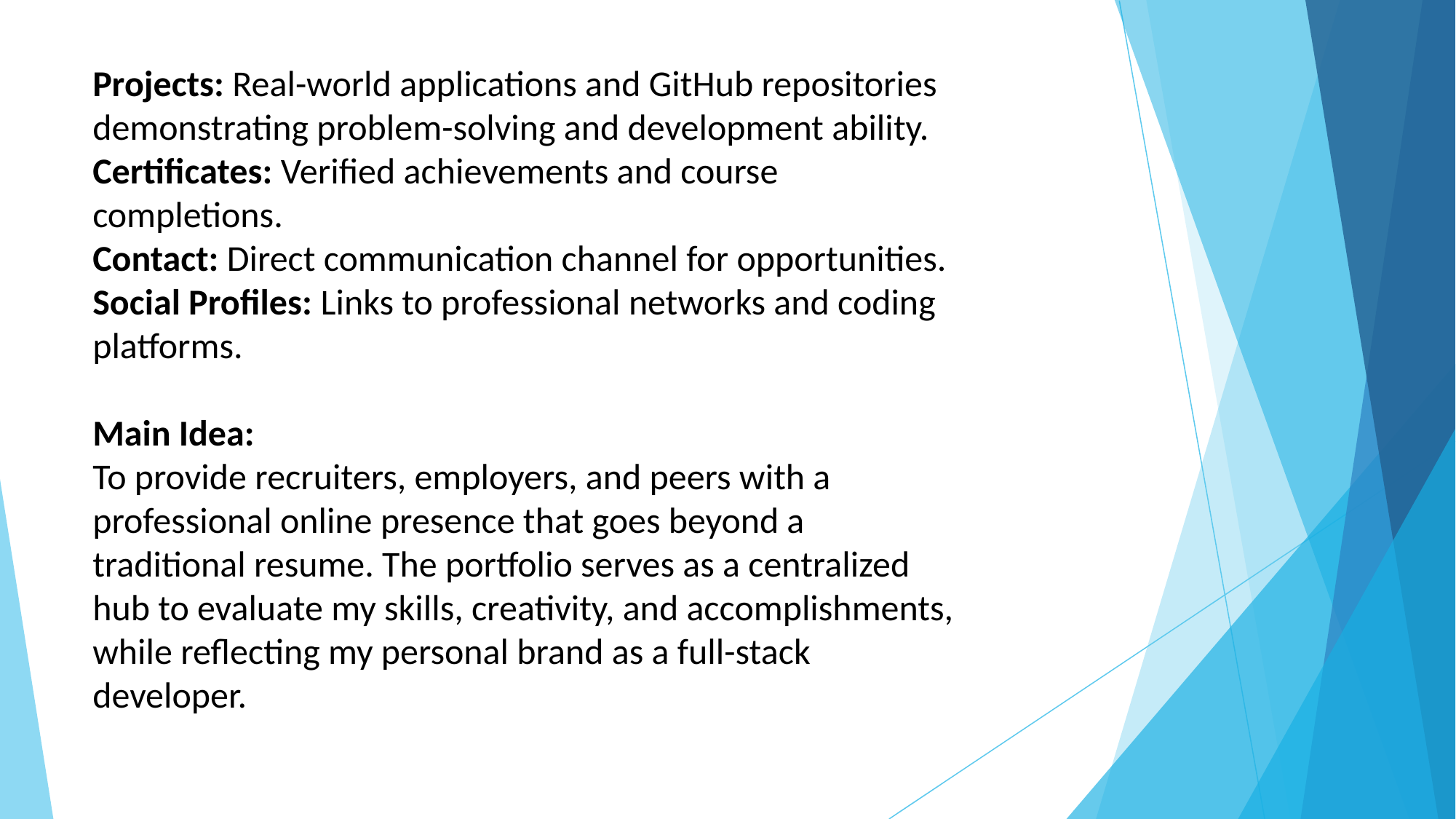

Projects: Real-world applications and GitHub repositories demonstrating problem-solving and development ability.
Certificates: Verified achievements and course completions.
Contact: Direct communication channel for opportunities.
Social Profiles: Links to professional networks and coding platforms.

Main Idea:
To provide recruiters, employers, and peers with a professional online presence that goes beyond a traditional resume. The portfolio serves as a centralized hub to evaluate my skills, creativity, and accomplishments, while reflecting my personal brand as a full-stack developer.